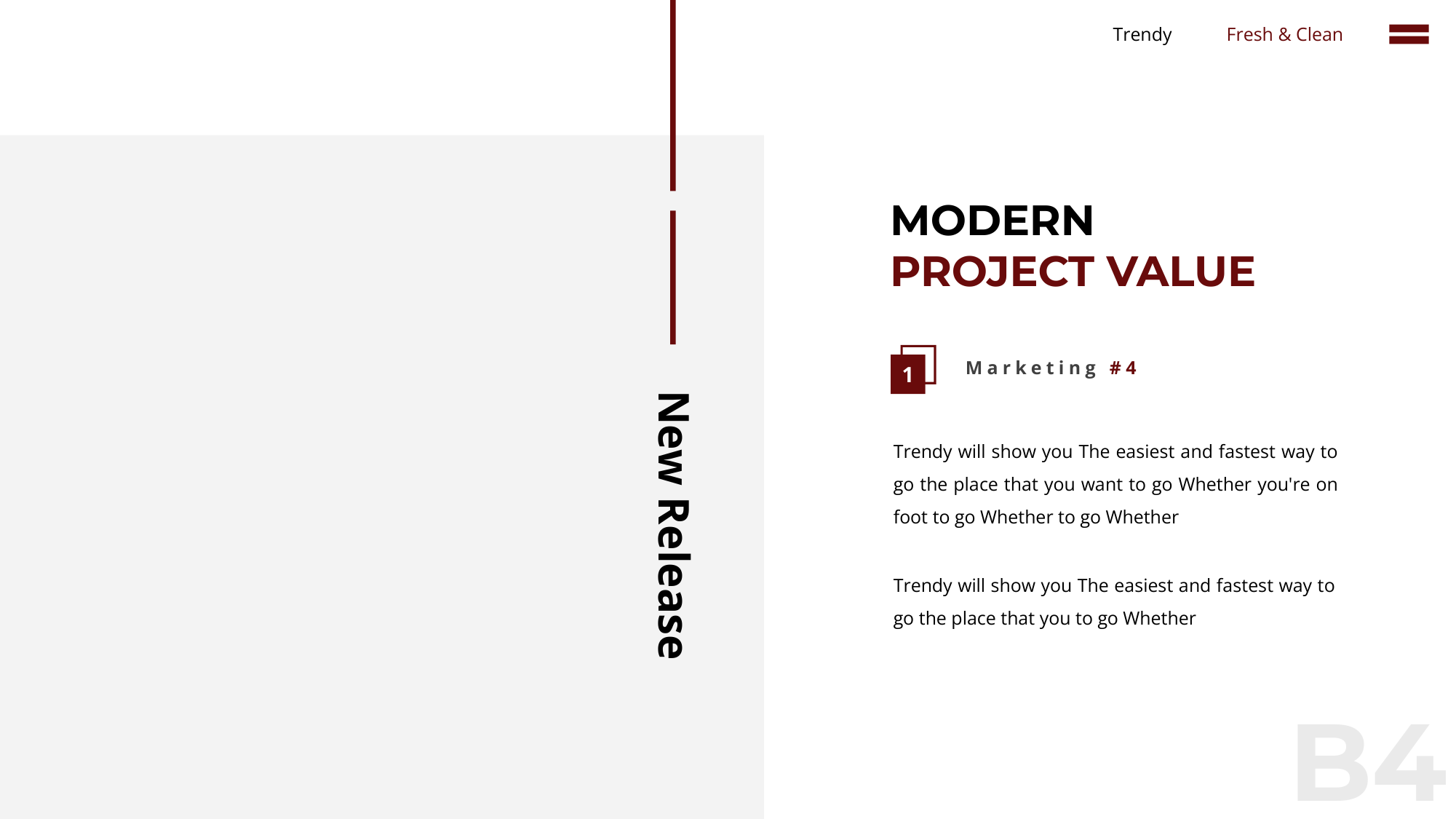

Trendy
Fresh & Clean

MODERN PROJECT VALUE

1
Marketing #4
Trendy will show you The easiest and fastest way to go the place that you want to go Whether you're on foot to go Whether to go Whether
New Release
Trendy will show you The easiest and fastest way to go the place that you to go Whether
B4